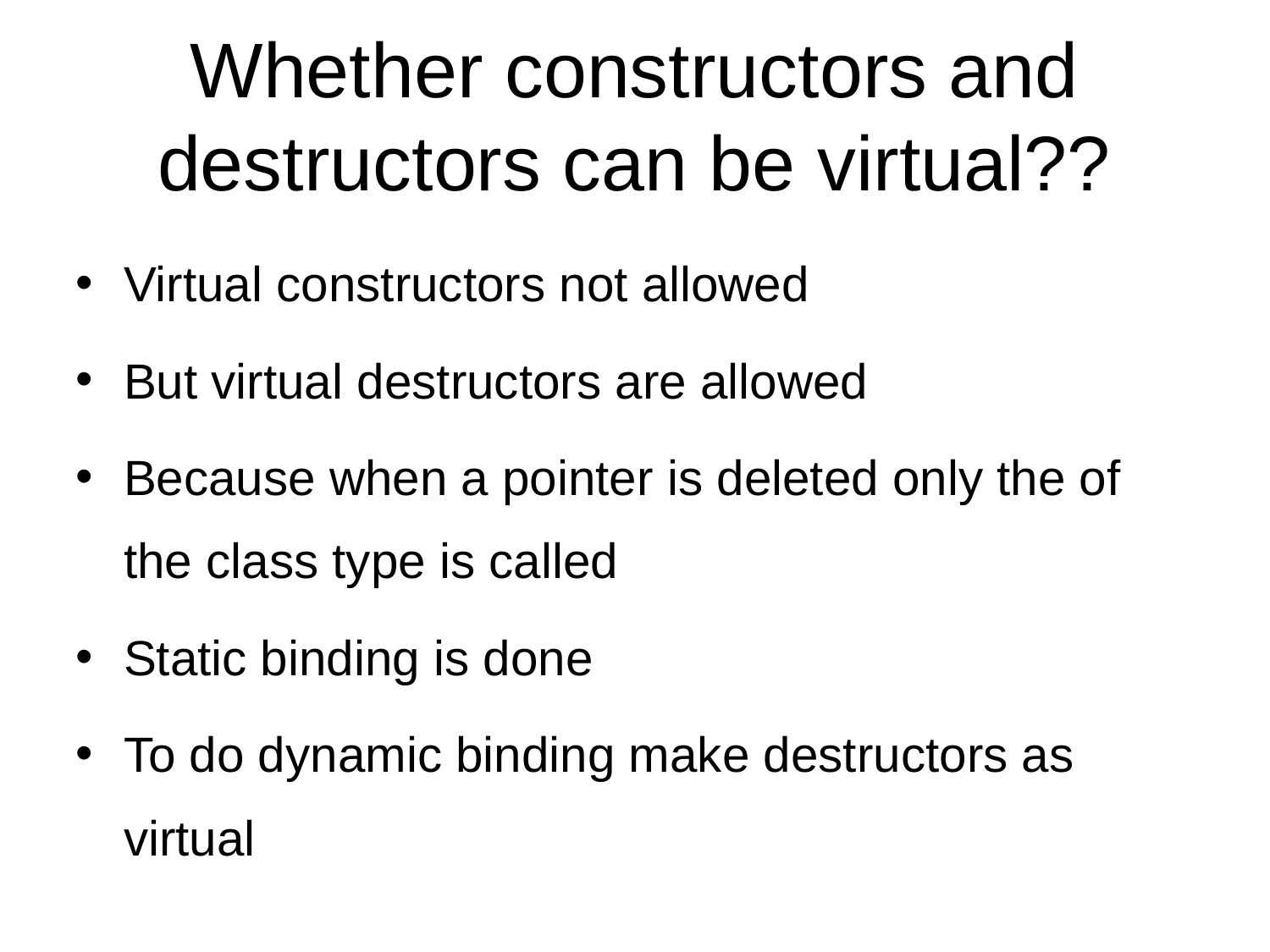

# Whether constructors and destructors can be virtual??
Virtual constructors not allowed
But virtual destructors are allowed
Because when a pointer is deleted only the of the class type is called
Static binding is done
To do dynamic binding make destructors as virtual